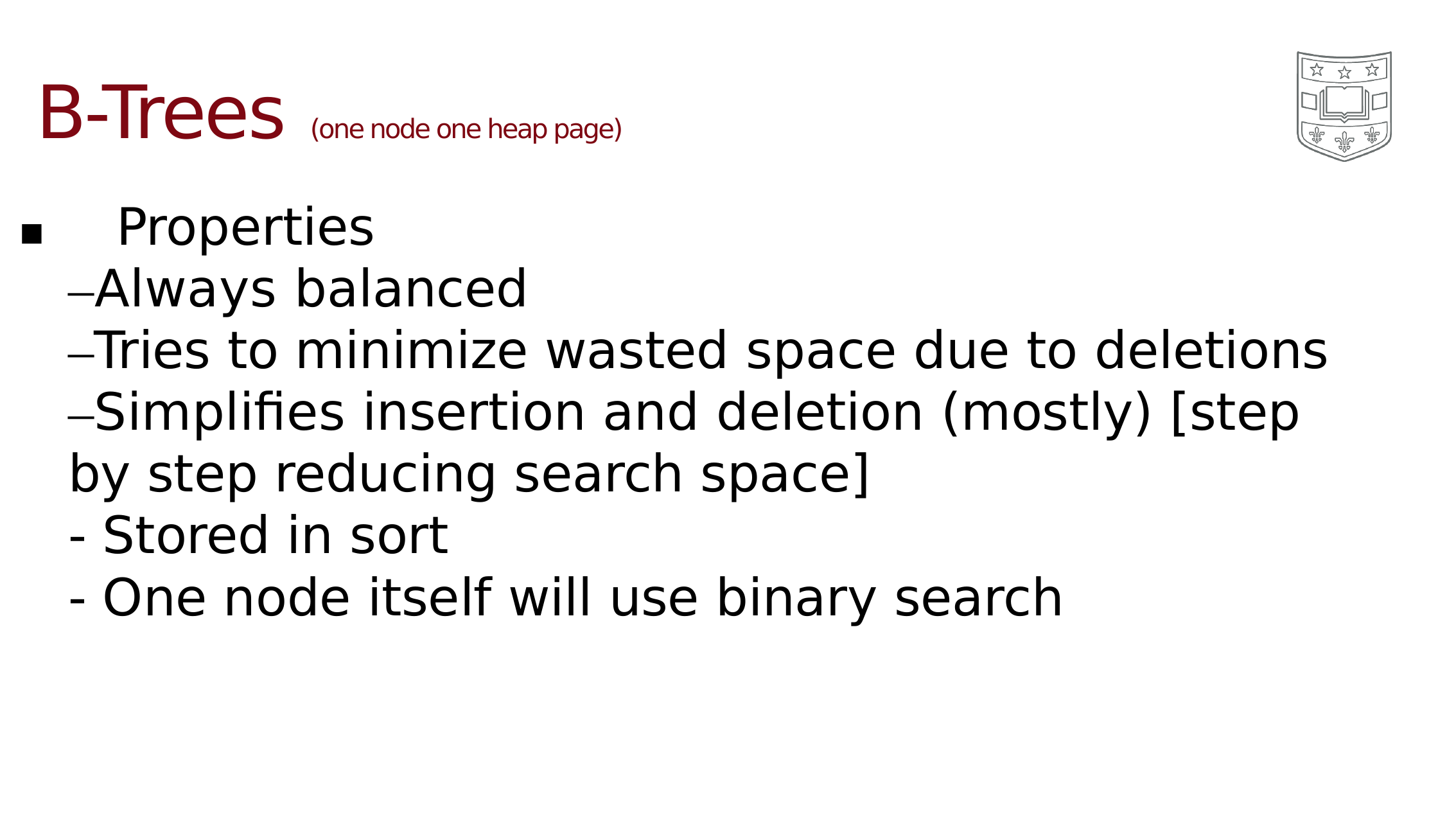

# B-Trees (one node one heap page)
◼	Properties
–Always balanced
–Tries to minimize wasted space due to deletions
–Simplifies insertion and deletion (mostly) [step by step reducing search space]
- Stored in sort
- One node itself will use binary search